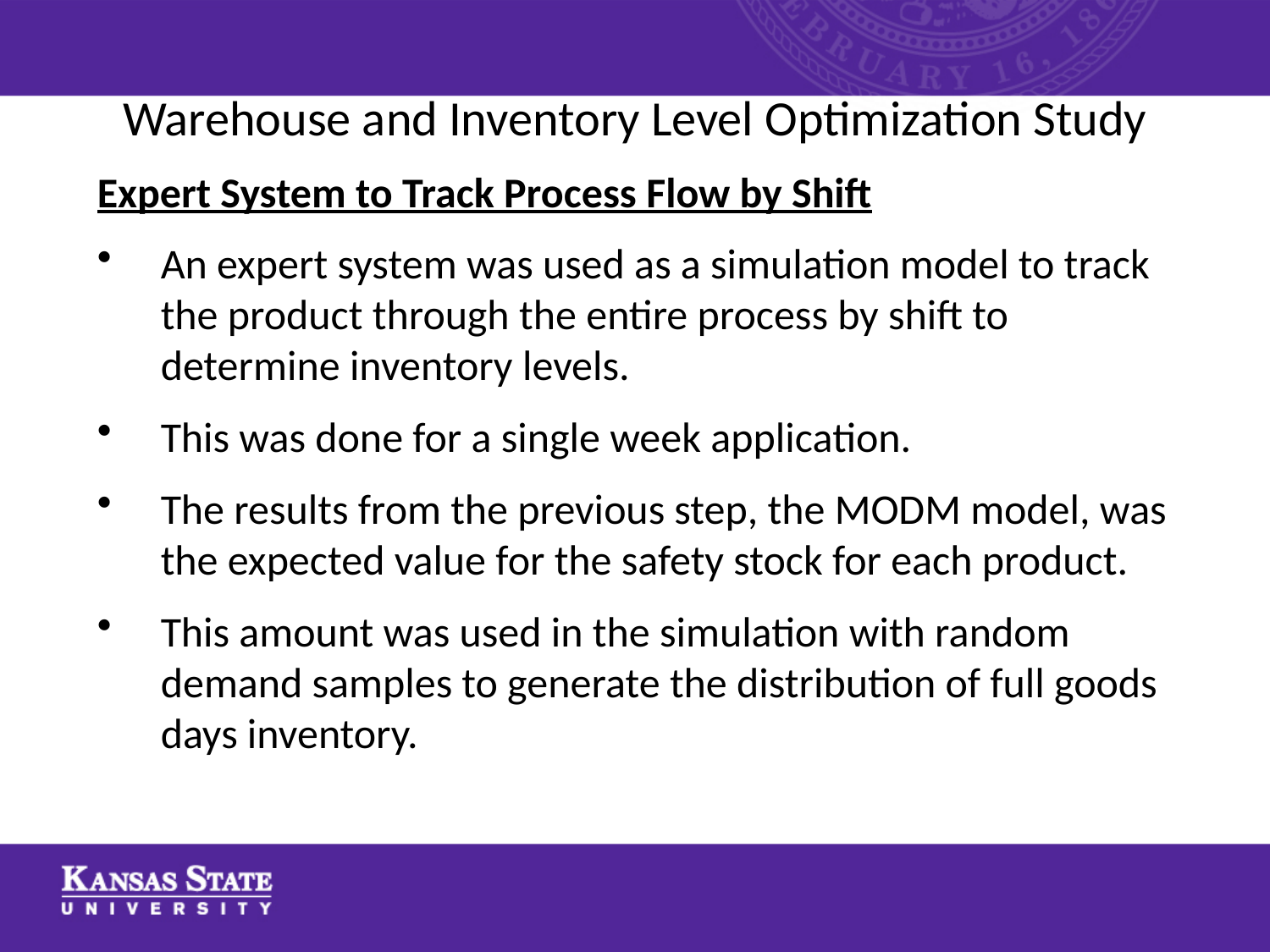

# Warehouse and Inventory Level Optimization Study
Expert System to Track Process Flow by Shift
An expert system was used as a simulation model to track the product through the entire process by shift to determine inventory levels.
This was done for a single week application.
The results from the previous step, the MODM model, was the expected value for the safety stock for each product.
This amount was used in the simulation with random demand samples to generate the distribution of full goods days inventory.